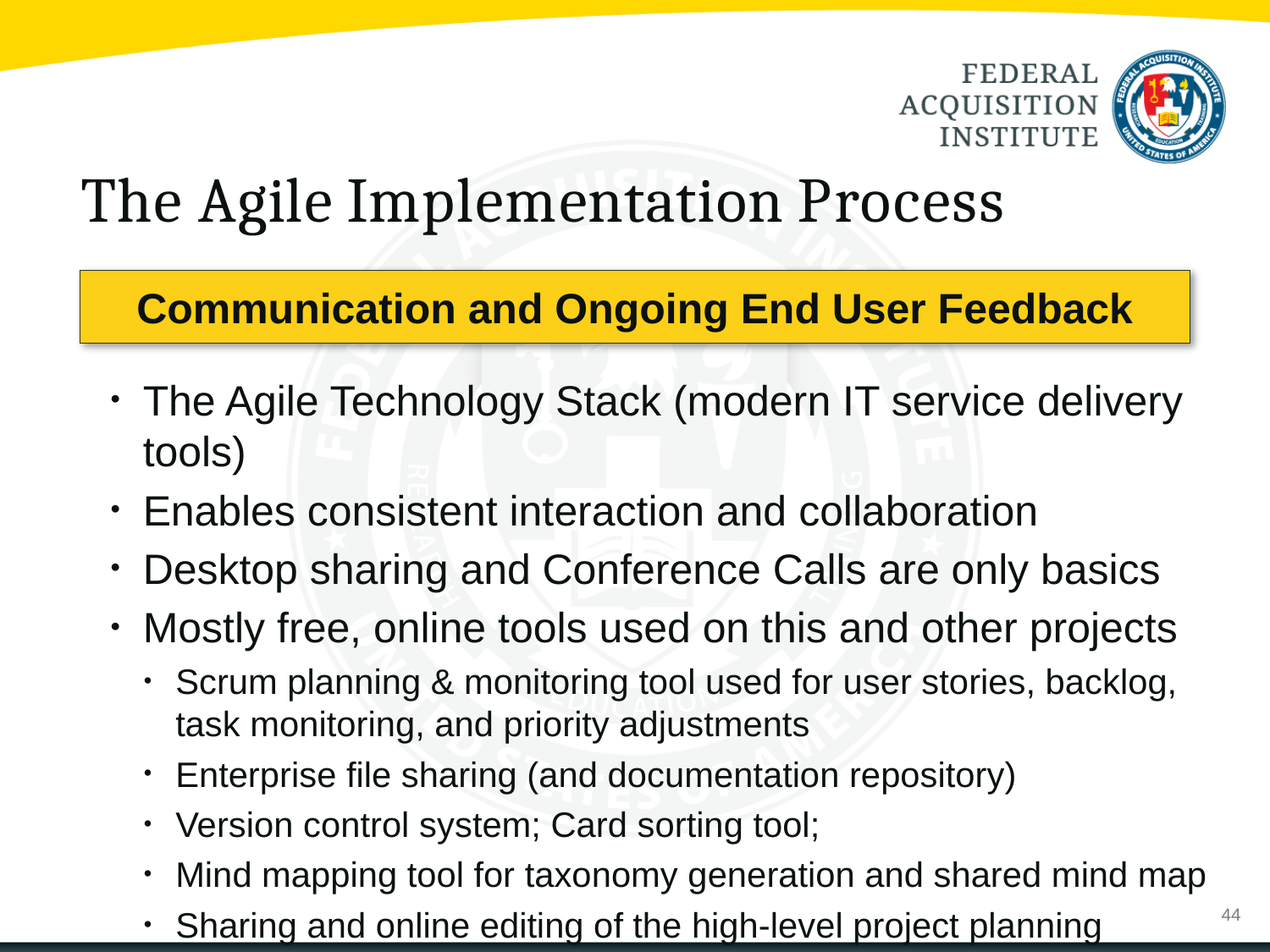

# The Agile Implementation Process
Communication and Ongoing End User Feedback
The Agile Technology Stack (modern IT service delivery tools)
Enables consistent interaction and collaboration
Desktop sharing and Conference Calls are only basics
Mostly free, online tools used on this and other projects
Scrum planning & monitoring tool used for user stories, backlog, task monitoring, and priority adjustments
Enterprise file sharing (and documentation repository)
Version control system; Card sorting tool;
Mind mapping tool for taxonomy generation and shared mind map
Sharing and online editing of the high-level project planning
44